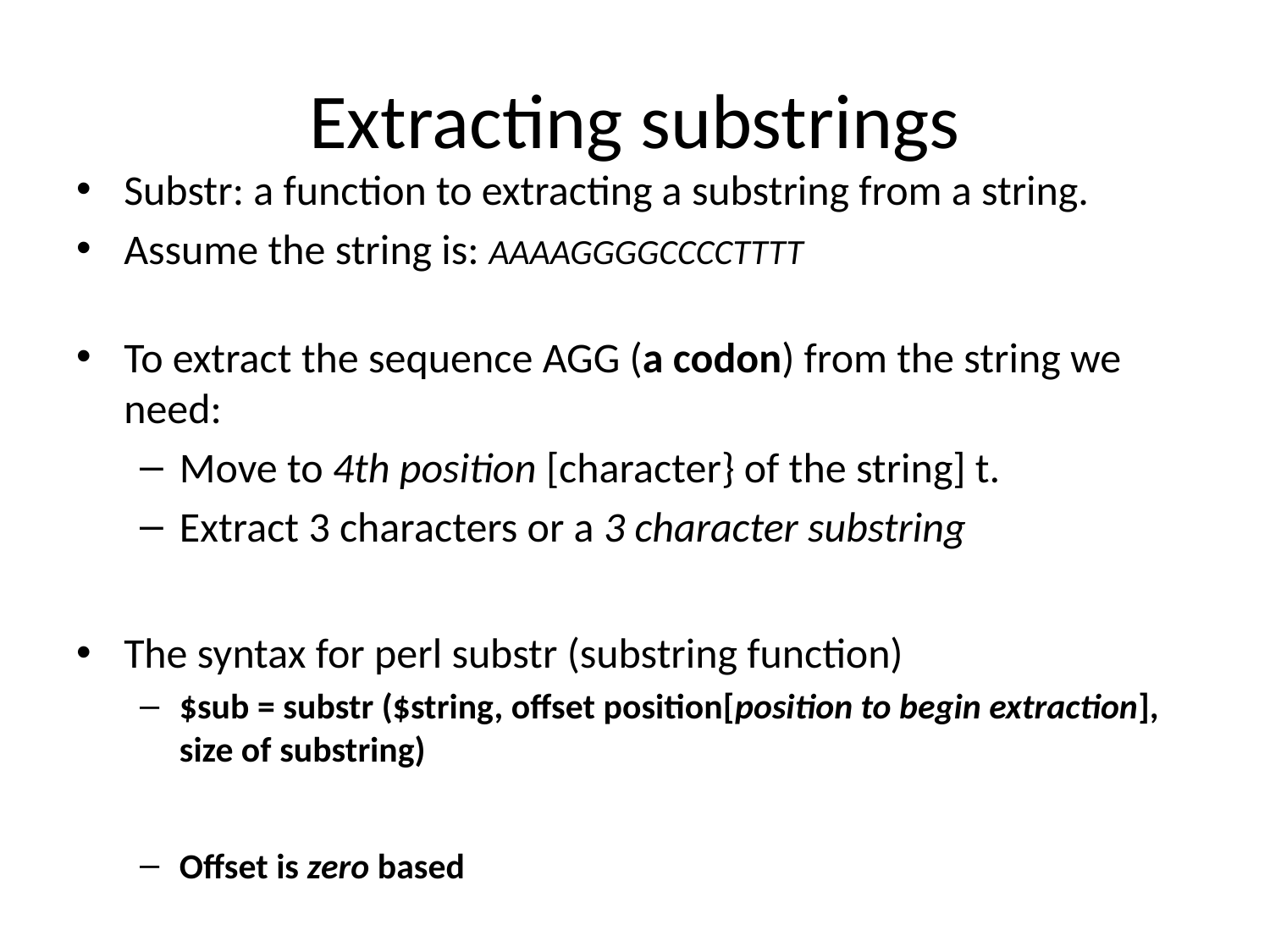

# Extracting substrings
Substr: a function to extracting a substring from a string.
Assume the string is: AAAAGGGGCCCCTTTT

To extract the sequence AGG (a codon) from the string we need:
Move to 4th position [character} of the string] t.
Extract 3 characters or a 3 character substring

The syntax for perl substr (substring function)
$sub = substr ($string, offset position[position to begin extraction], size of substring)

Offset is zero based